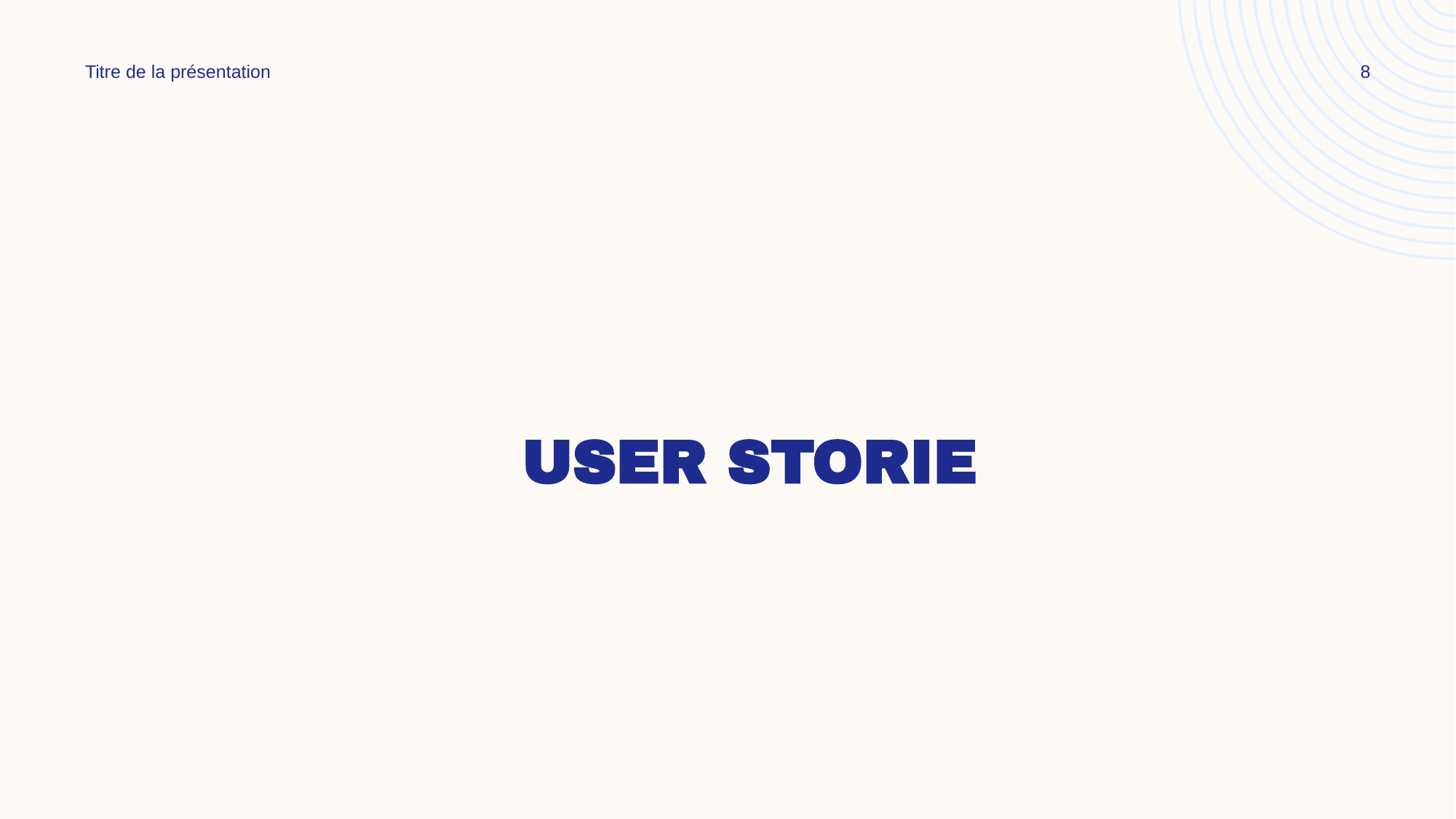

Titre de la présentation
8
# USER STORIE